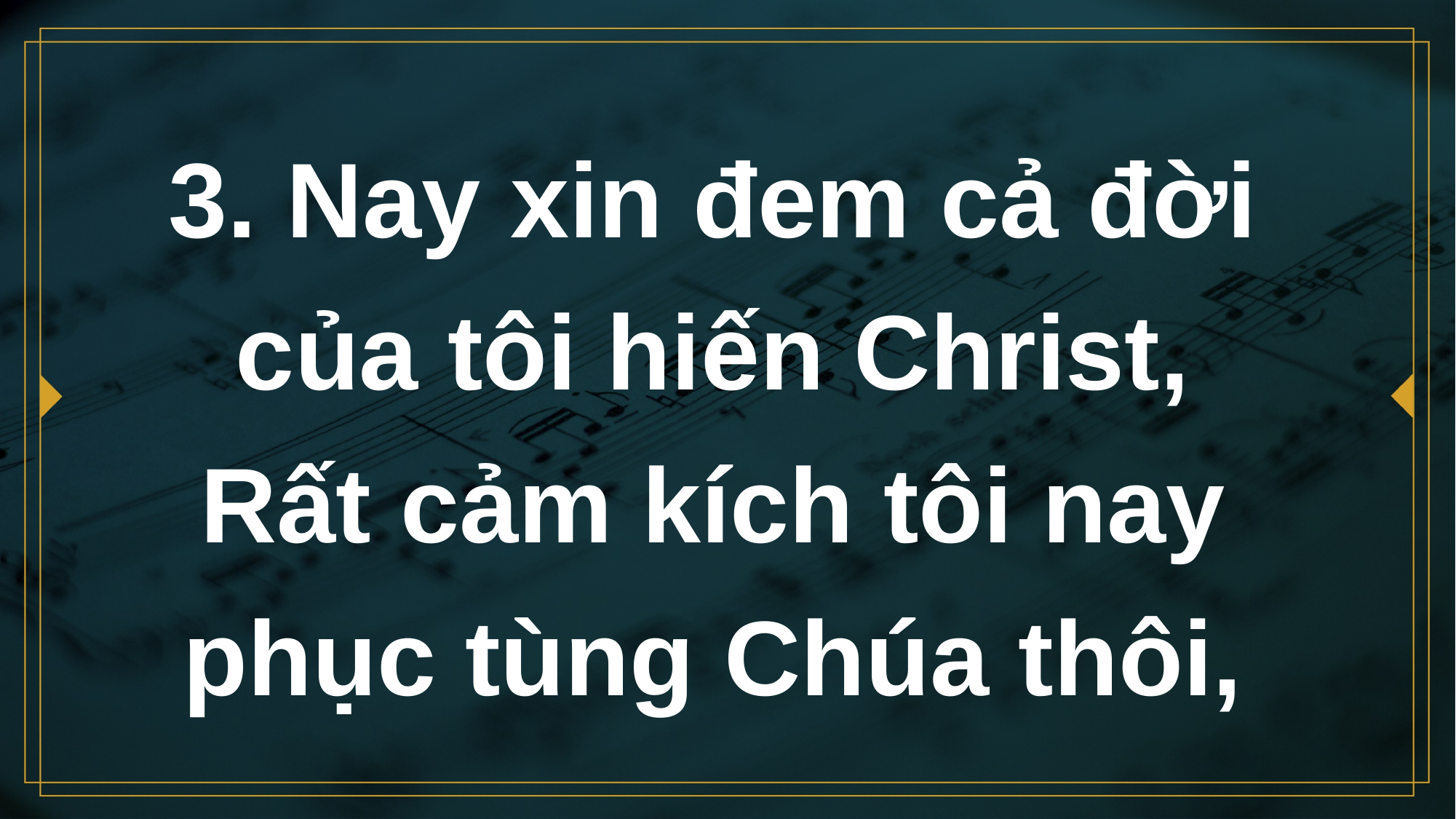

# 3. Nay xin đem cả đời của tôi hiến Christ, Rất cảm kích tôi nay phục tùng Chúa thôi,